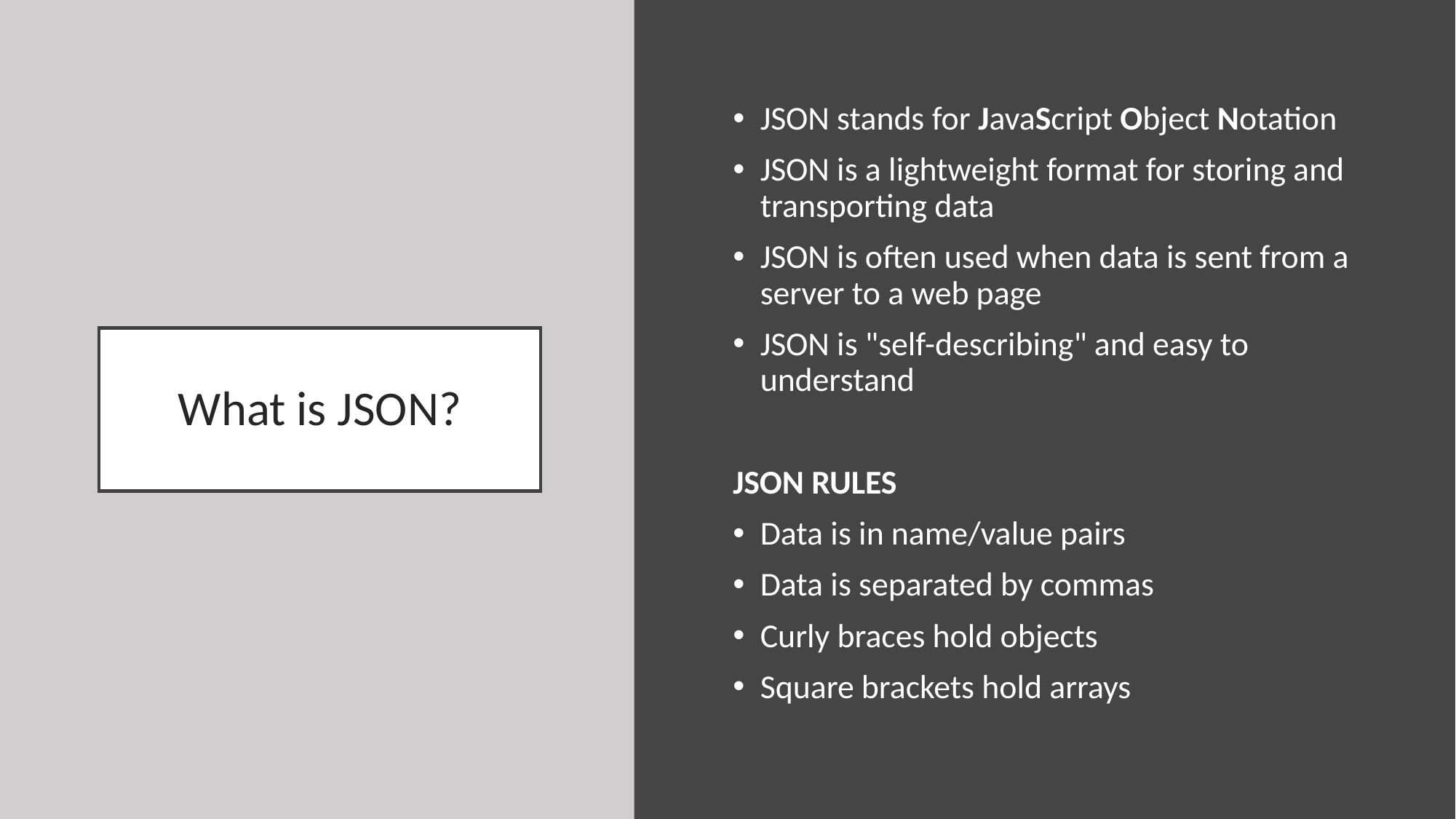

JSON stands for JavaScript Object Notation
JSON is a lightweight format for storing and transporting data
JSON is often used when data is sent from a server to a web page
JSON is "self-describing" and easy to understand

JSON RULES
Data is in name/value pairs
Data is separated by commas
Curly braces hold objects
Square brackets hold arrays

# What is JSON?